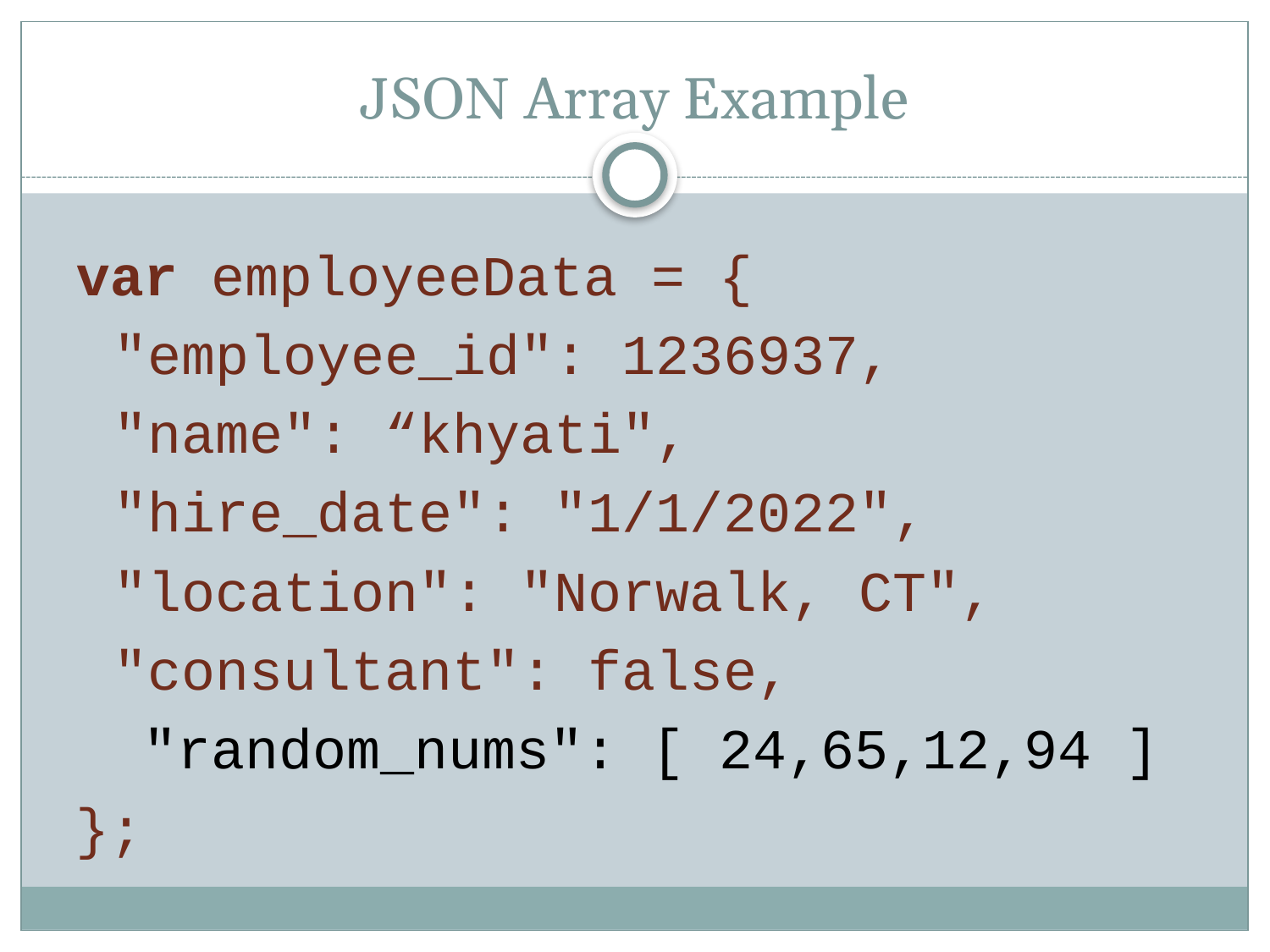

# JSON Array Example
var employeeData = {
	"employee_id": 1236937,
	"name": “khyati",
	"hire_date": "1/1/2022",
	"location": "Norwalk, CT",
	"consultant": false,
  "random_nums": [ 24,65,12,94 ]
};